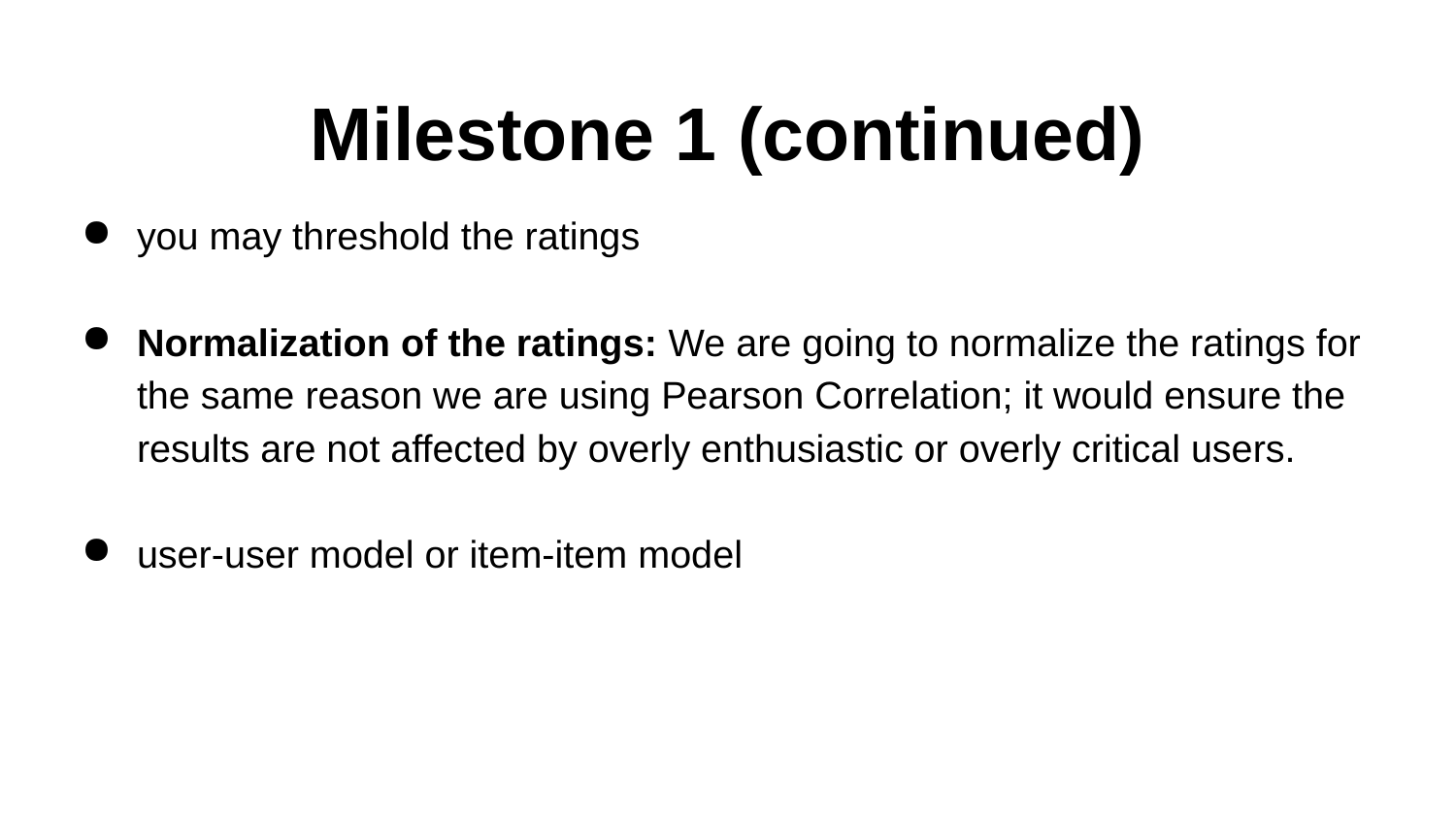

# Milestone 1 (continued)
you may threshold the ratings

Normalization of the ratings: We are going to normalize the ratings for the same reason we are using Pearson Correlation; it would ensure the results are not affected by overly enthusiastic or overly critical users.

user-user model or item-item model